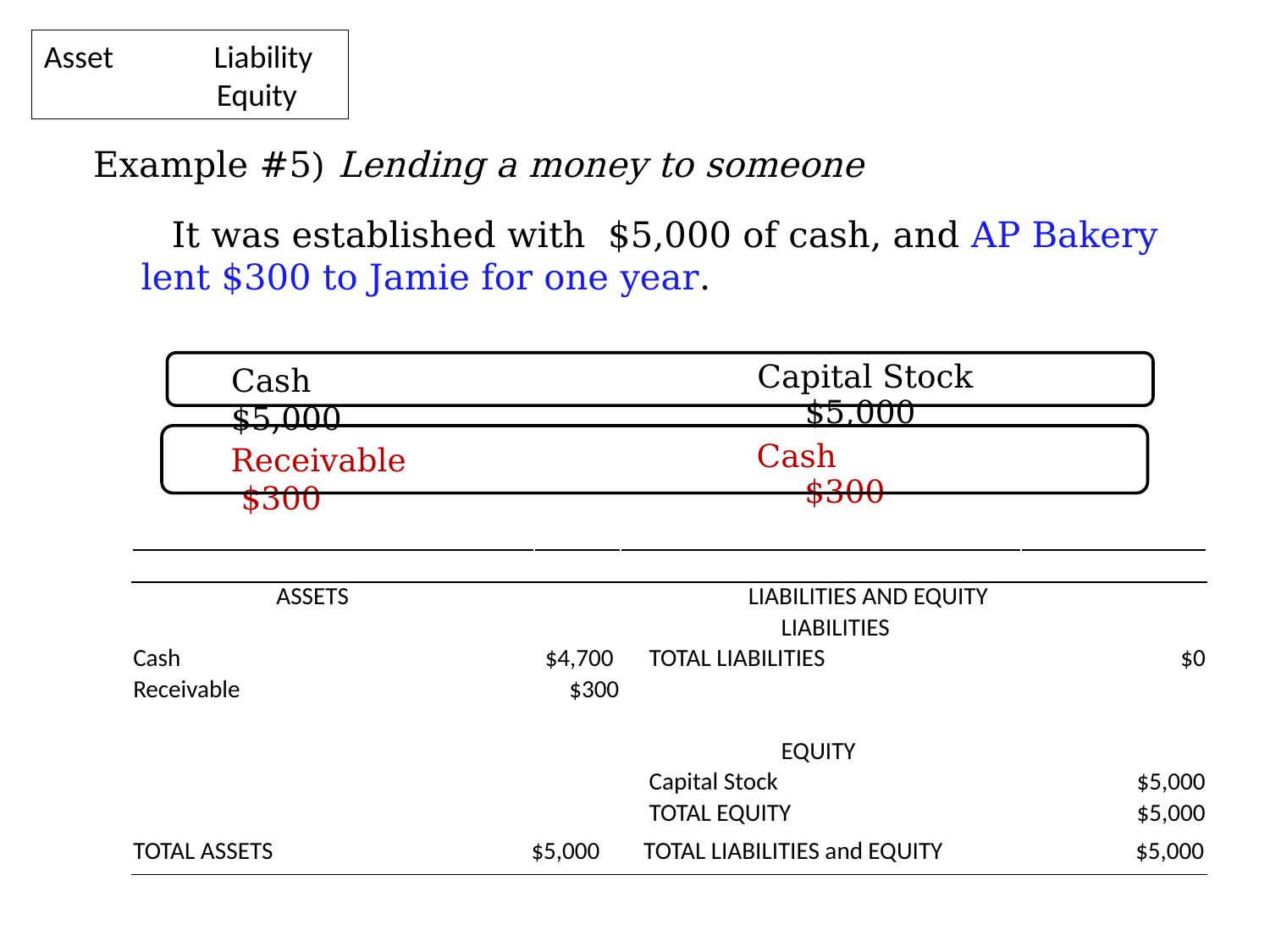

Asset              Liability
                        Equity
Example #5) Lending a money to someone
       It was established with  $5,000 of cash, and AP Bakery lent $300 to Jamie for one year.

Capital Stock         $5,000
Cash                             $5,000

Cash                        $300
Receivable                      $300
|  |  |  |  |  |
| --- | --- | --- | --- | --- |
| ASSETS |  |  | LIABILITIES AND EQUITY |  |
|  |  |  | LIABILITIES |  |
| Cash | $4,700 | $30,920 | TOTAL LIABILITIES | $0 |
| Receivable | $300 | $1,000 |  |  |
|  |  | $1,000 |  |  |
|  |  |  | EQUITY |  |
|  |  |  | Capital Stock | $5,000 |
|  |  |  | TOTAL EQUITY | $5,000 |
| TOTAL ASSETS $5,000 |  |  | TOTAL LIABILITIES and EQUITY $5,000 |  |